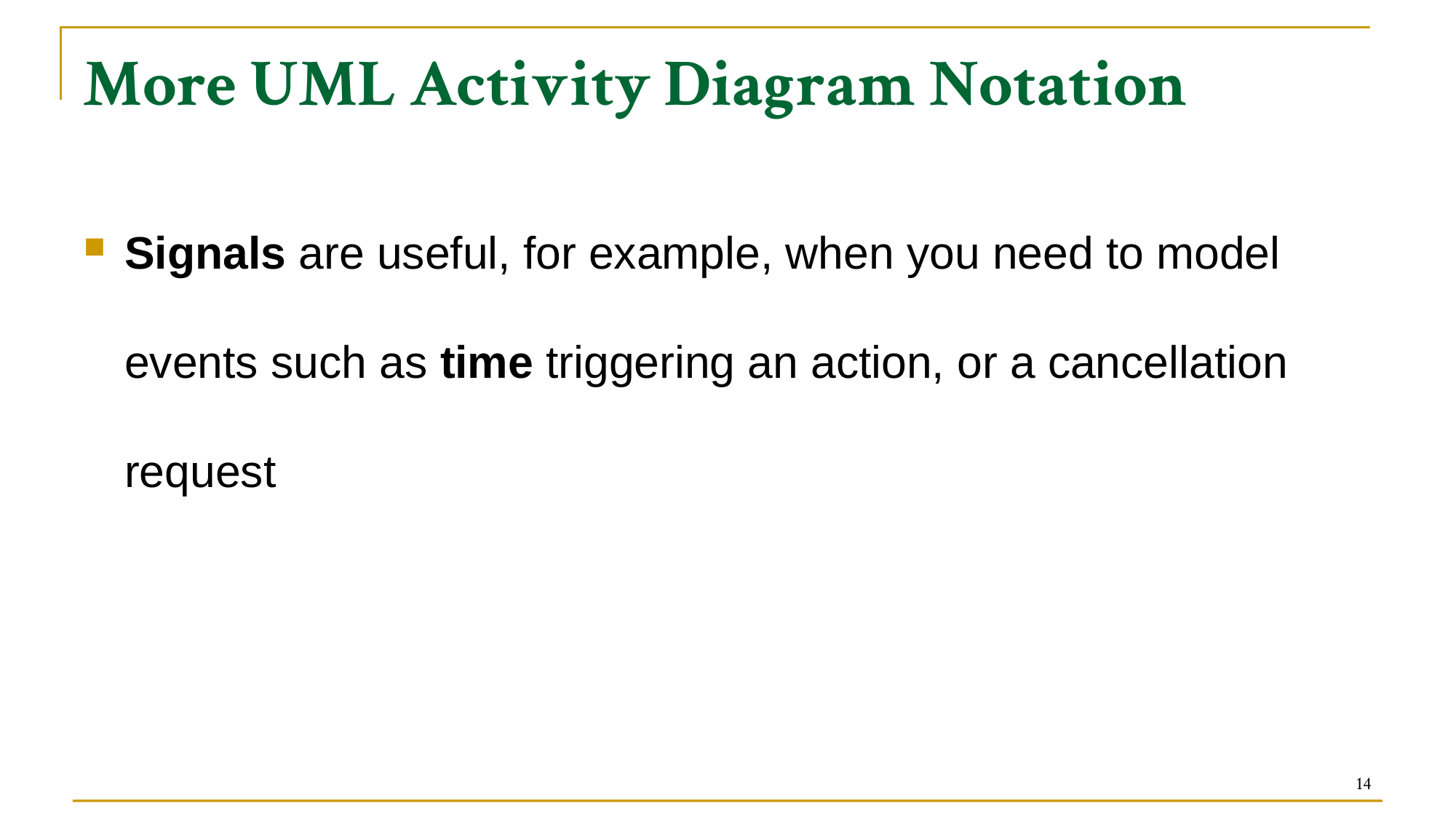

# More UML Activity Diagram Notation
Signals are useful, for example, when you need to model events such as time triggering an action, or a cancellation request
14